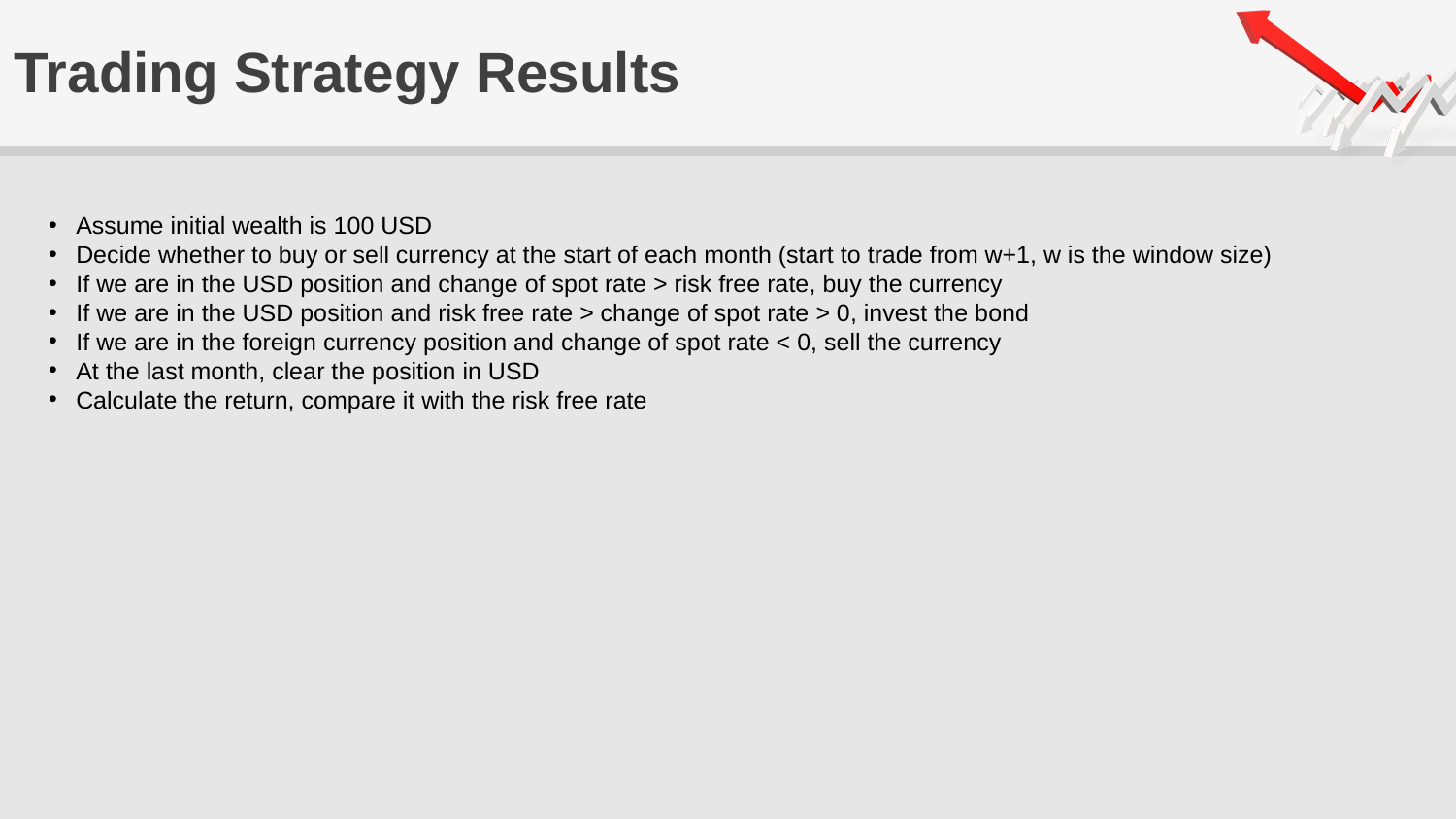

# Trading Strategy Results
Assume initial wealth is 100 USD
Decide whether to buy or sell currency at the start of each month (start to trade from w+1, w is the window size)
If we are in the USD position and change of spot rate > risk free rate, buy the currency
If we are in the USD position and risk free rate > change of spot rate > 0, invest the bond
If we are in the foreign currency position and change of spot rate < 0, sell the currency
At the last month, clear the position in USD
Calculate the return, compare it with the risk free rate